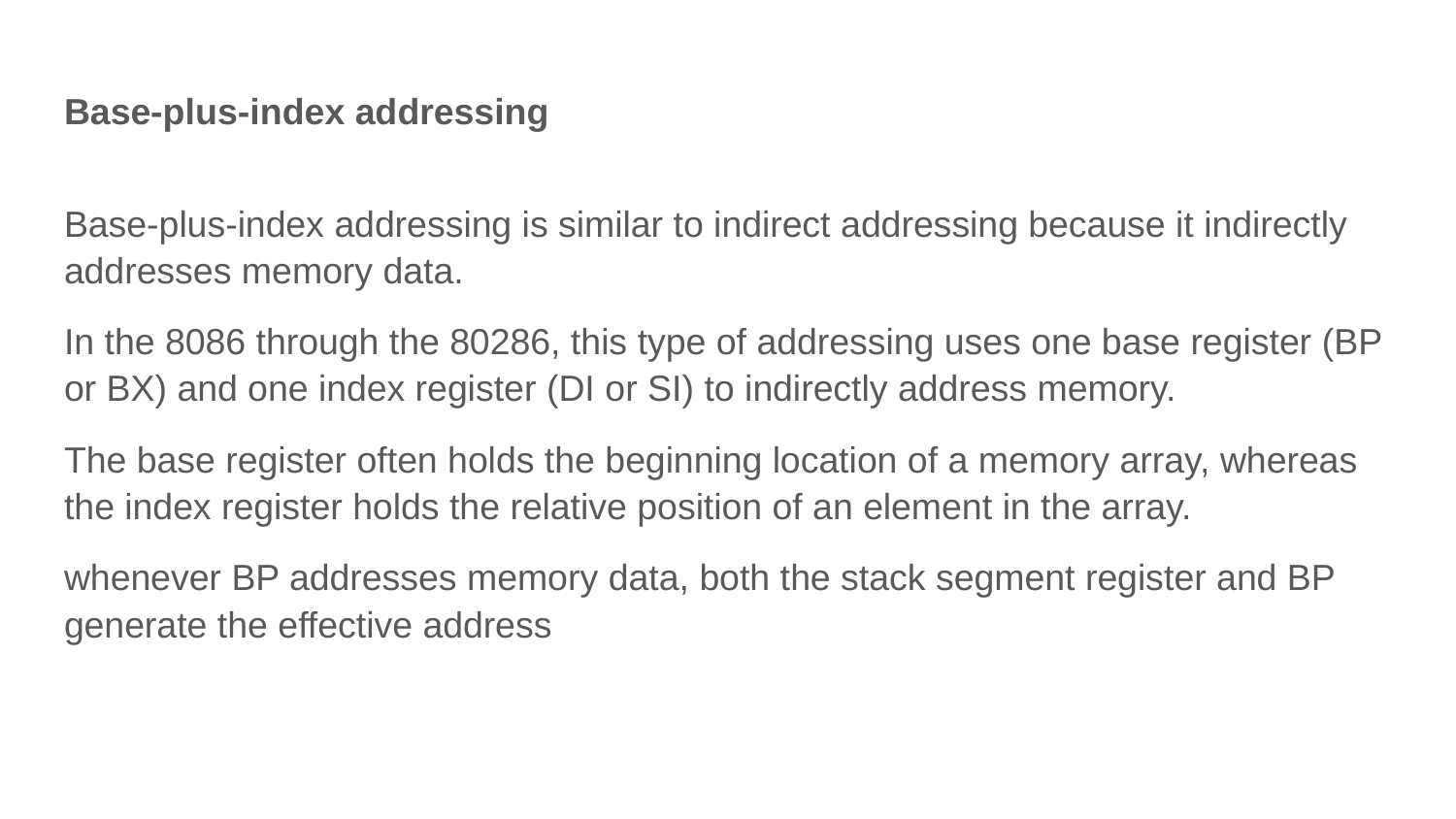

# Base-plus-index addressing
Base-plus-index addressing is similar to indirect addressing because it indirectly addresses memory data.
In the 8086 through the 80286, this type of addressing uses one base register (BP or BX) and one index register (DI or SI) to indirectly address memory.
The base register often holds the beginning location of a memory array, whereas the index register holds the relative position of an element in the array.
whenever BP addresses memory data, both the stack segment register and BP generate the effective address